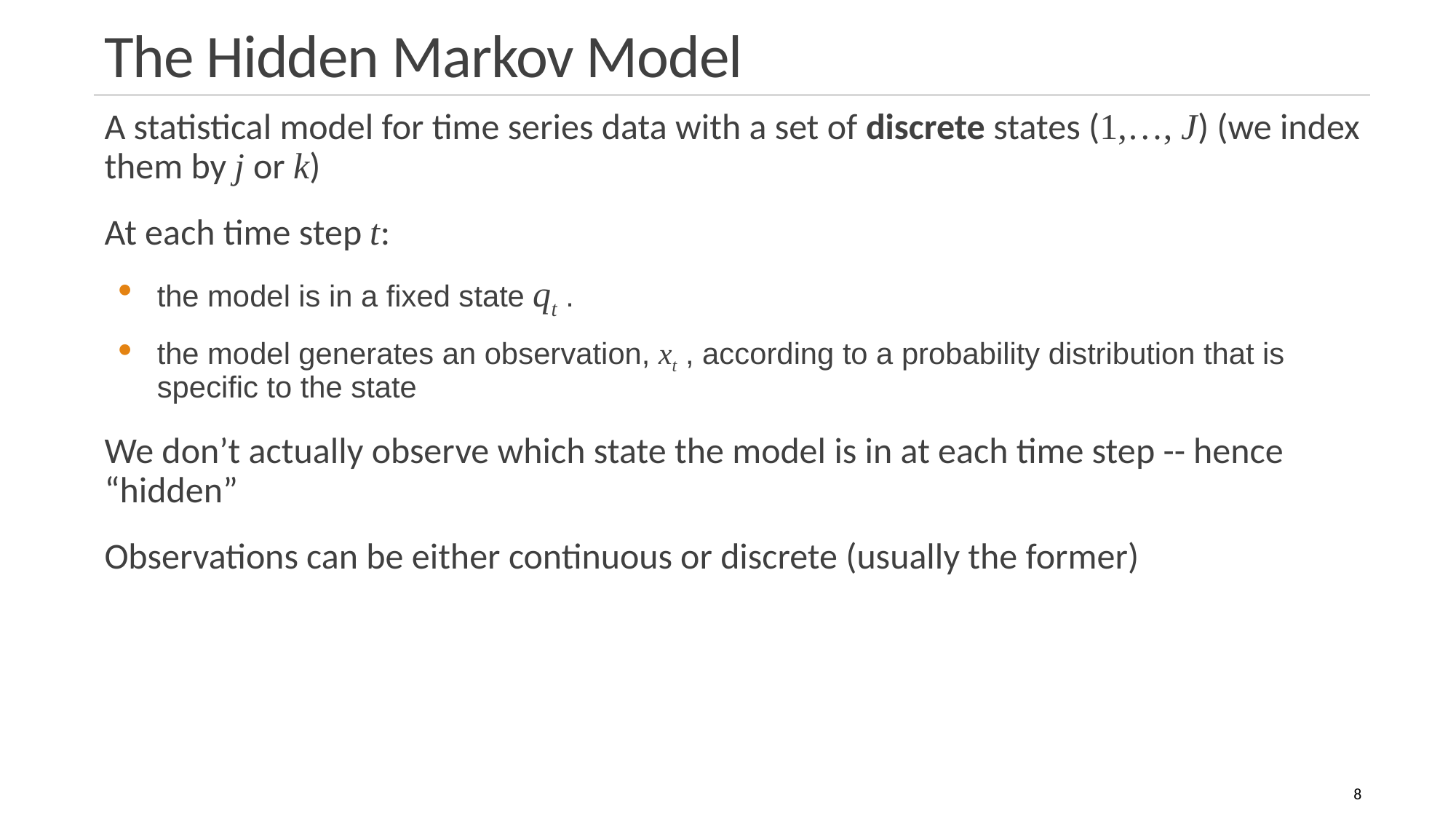

# The Hidden Markov Model
A statistical model for time series data with a set of discrete states (1,…, J) (we index them by j or k)
At each time step t:
the model is in a fixed state qt .
the model generates an observation, xt , according to a probability distribution that is specific to the state
We don’t actually observe which state the model is in at each time step -- hence “hidden”
Observations can be either continuous or discrete (usually the former)
8